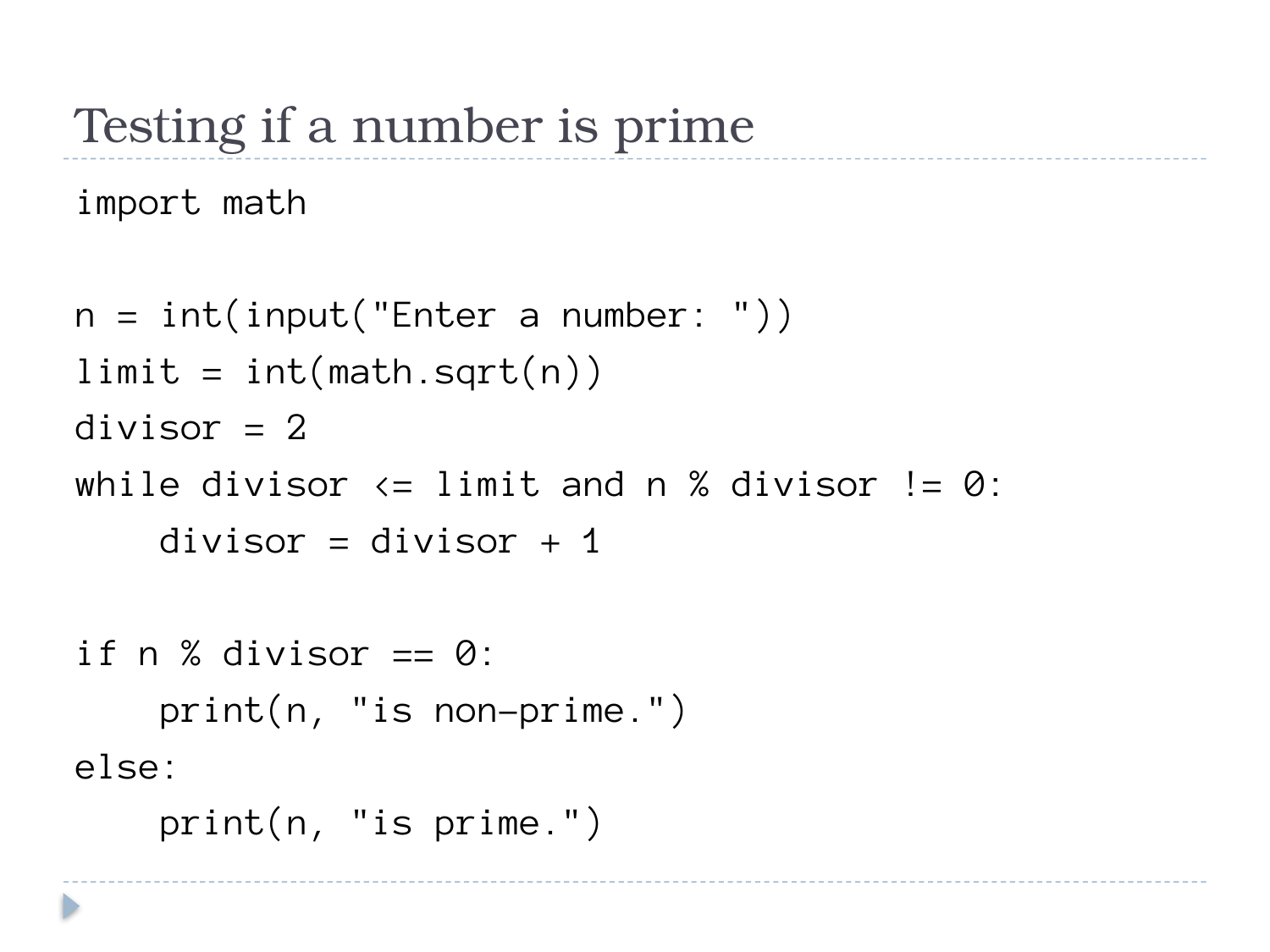

# Testing if a number is prime
import math

n = int(input("Enter a number: "))
limit = int(math.sqrt(n))
divisor = 2
while divisor <= limit and n % divisor != 0:
    divisor = divisor + 1

if n % divisor == 0:
    print(n, "is non-prime.")
else:
    print(n, "is prime.")